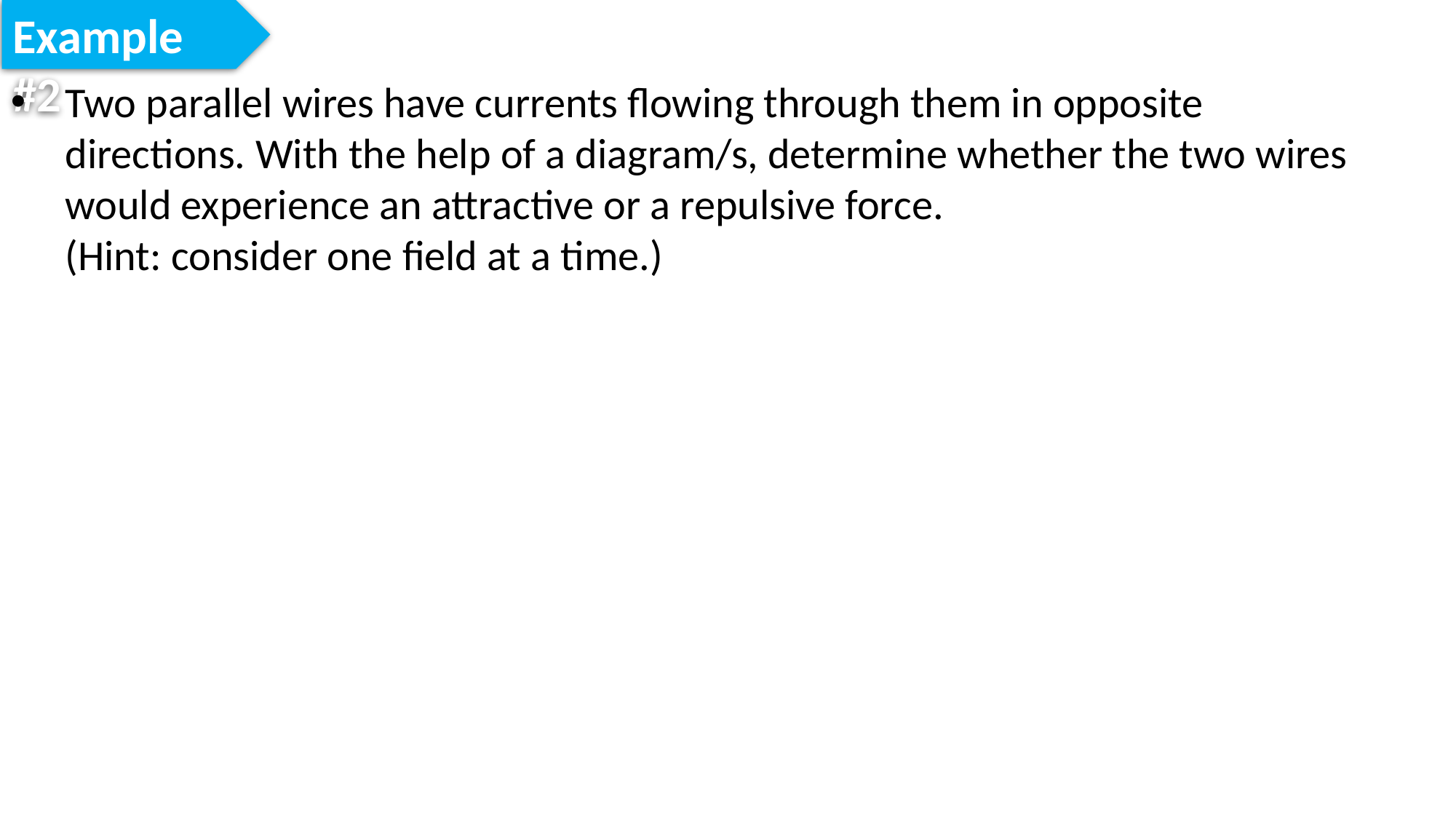

Example #2
Two parallel wires have currents flowing through them in opposite directions. With the help of a diagram/s, determine whether the two wires would experience an attractive or a repulsive force.
(Hint: consider one field at a time.)